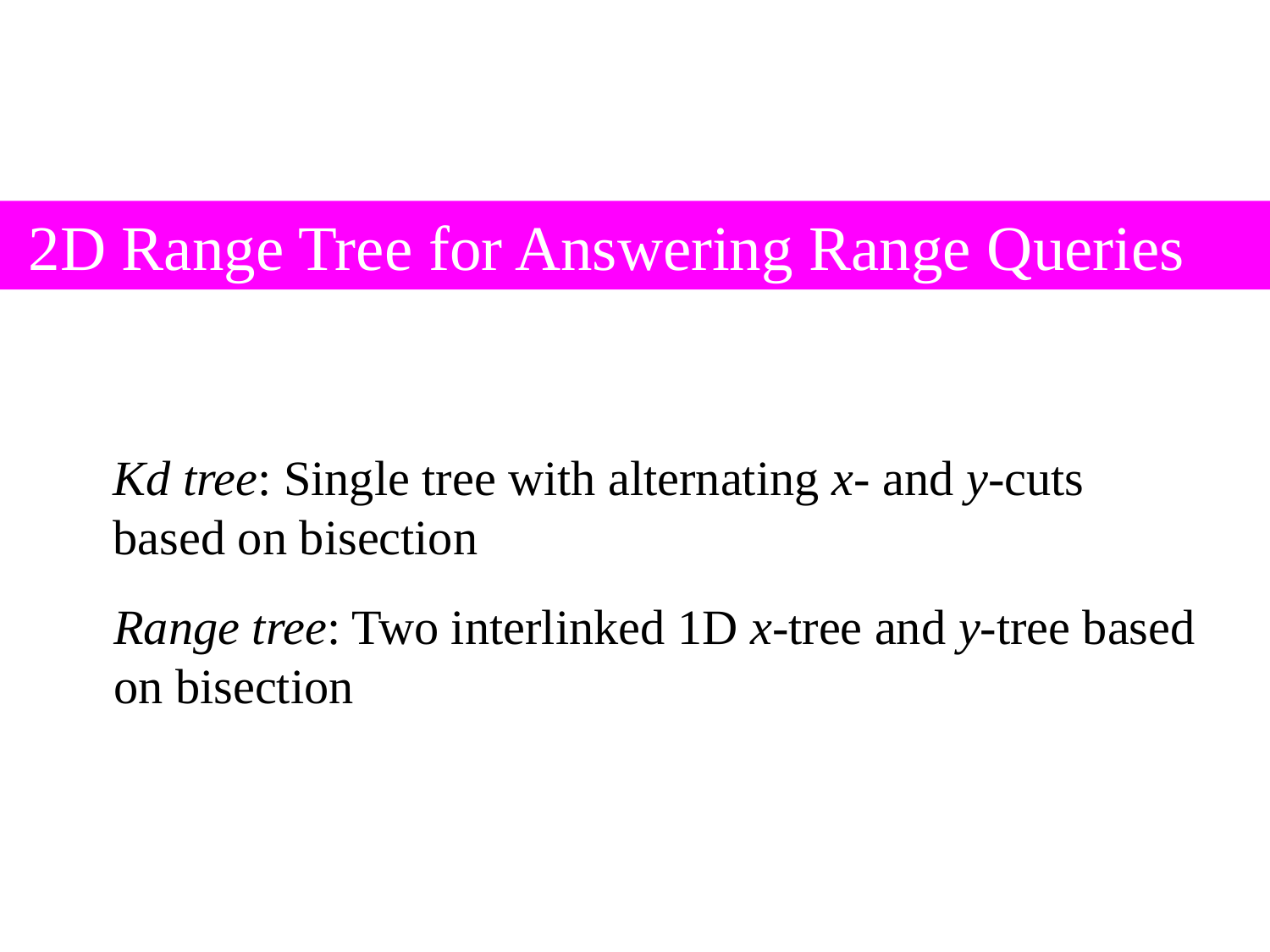

2D Range Tree for Answering Range Queries
Kd tree: Single tree with alternating x- and y-cuts based on bisection
Range tree: Two interlinked 1D x-tree and y-tree based on bisection